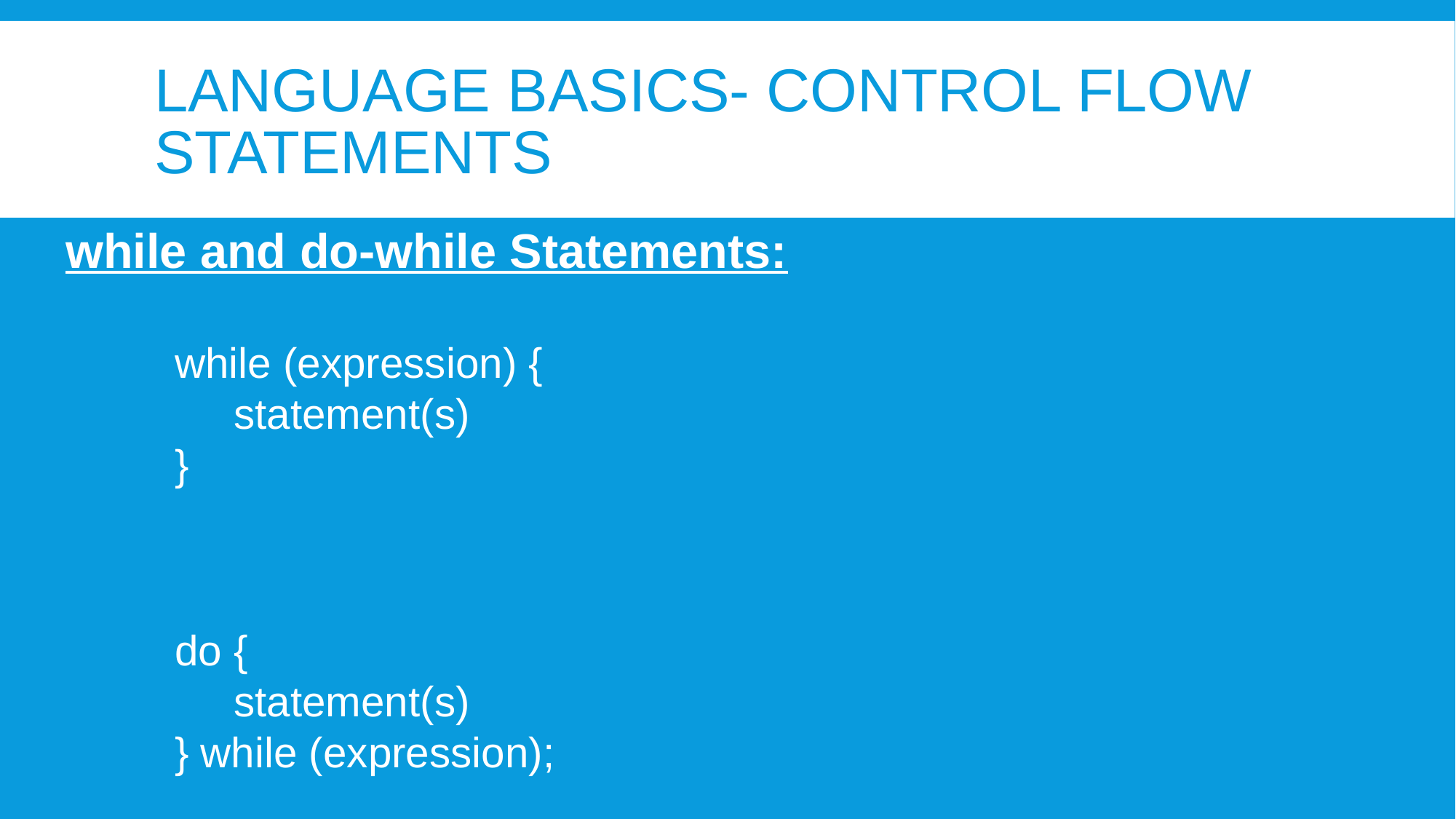

# Language basics- control flow statements
while and do-while Statements:

while (expression) {
     statement(s)
}

do {
     statement(s)
} while (expression);